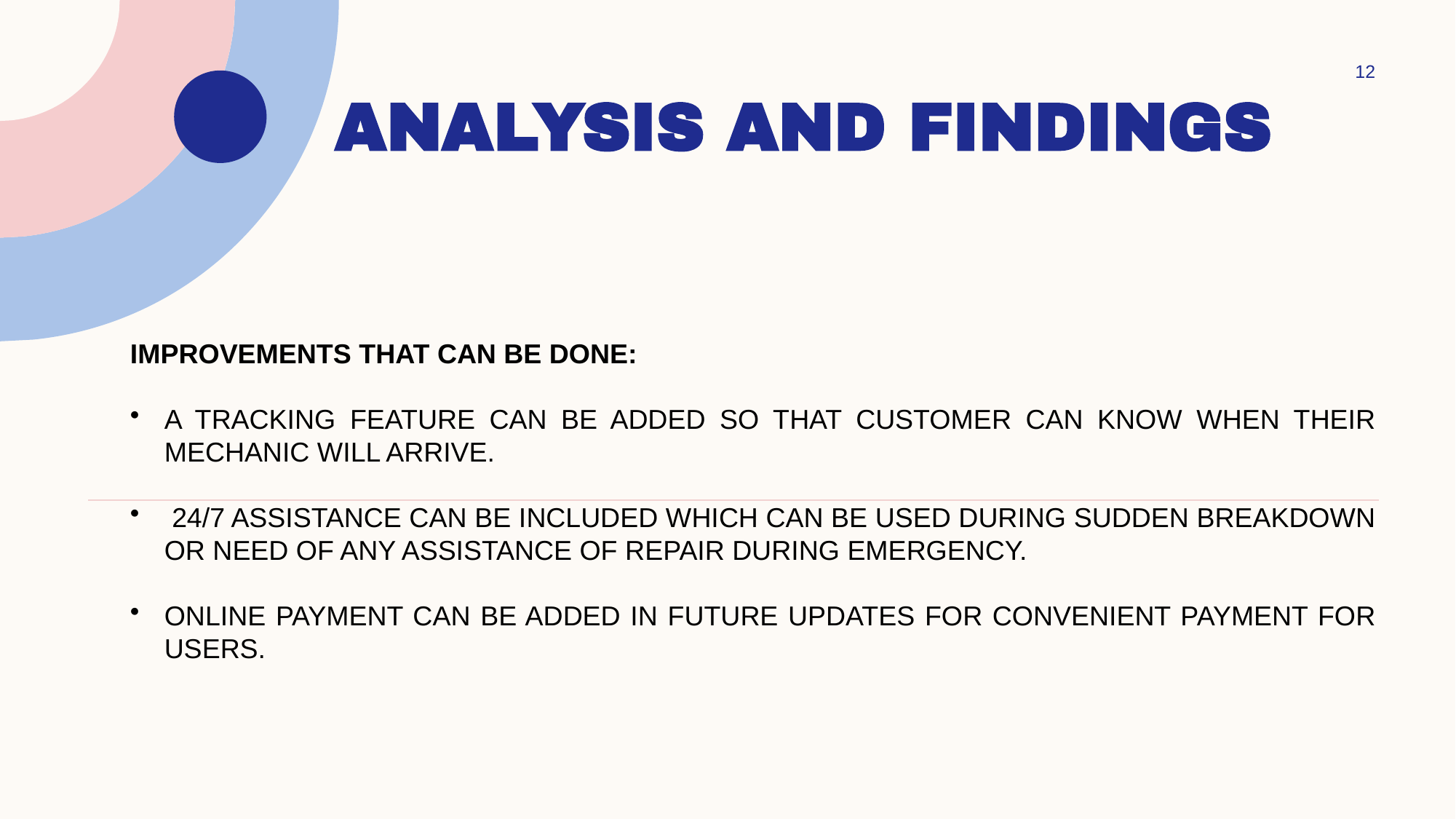

12
# Analysis and Findings
IMPROVEMENTS THAT CAN BE DONE:

A tracking feature can be added so that customer can know when their mechanic will arrive.

 24/7 Assistance can be included which can be used during sudden breakdown or need of any assistance of repair during emergency.

Online Payment can be added in future updates for convenient payment for users.